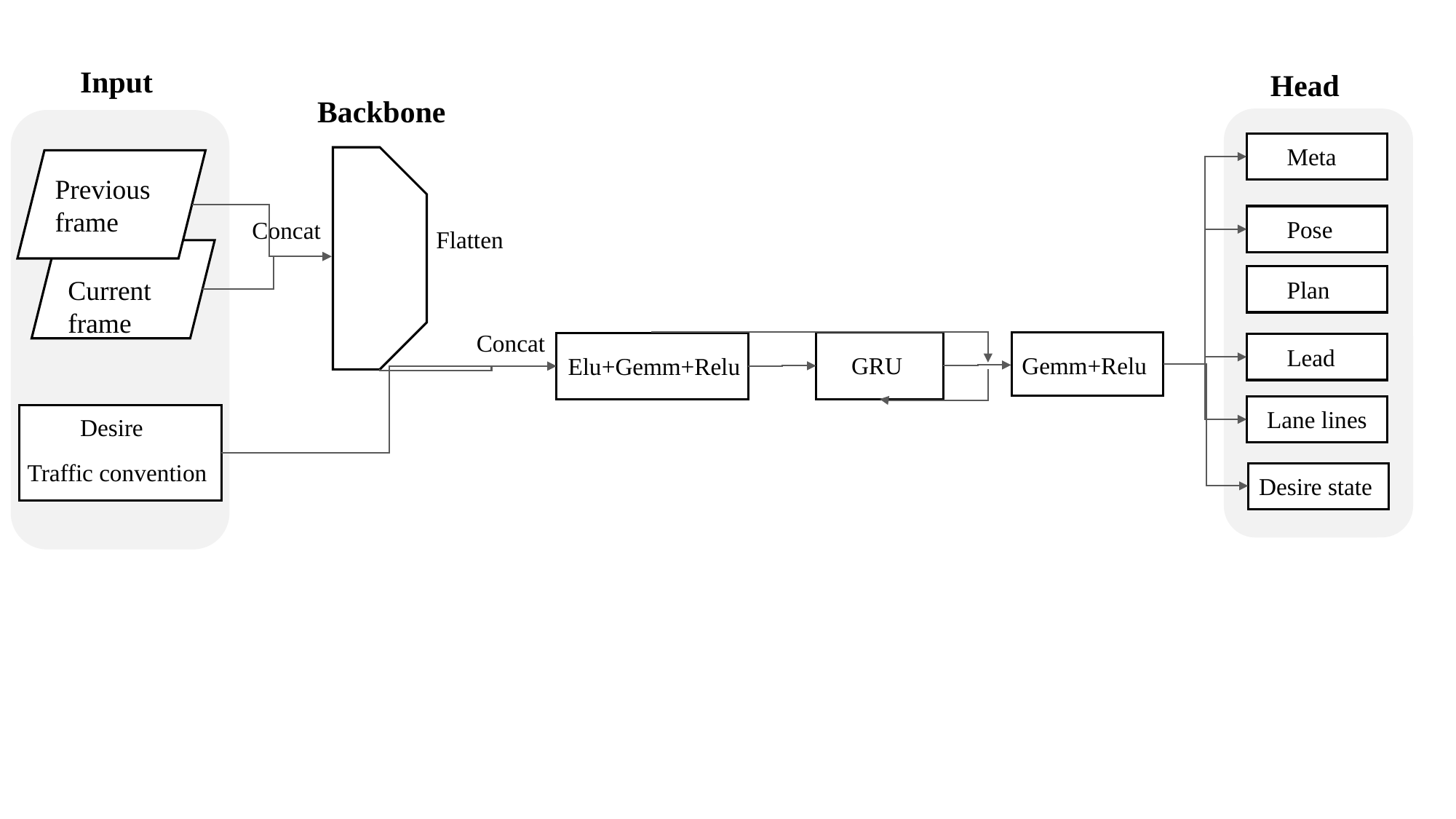

Input
Head
Backbone

U
Meta
Previous frame
U
Pose
Concat

Flatten

Current frame
U
Plan
Concat
U
GRU
U
U
U
Lead
Gemm+Relu
Elu+Gemm+Relu
U
Lane lines
U
Desire
Traffic convention
U
Desire state